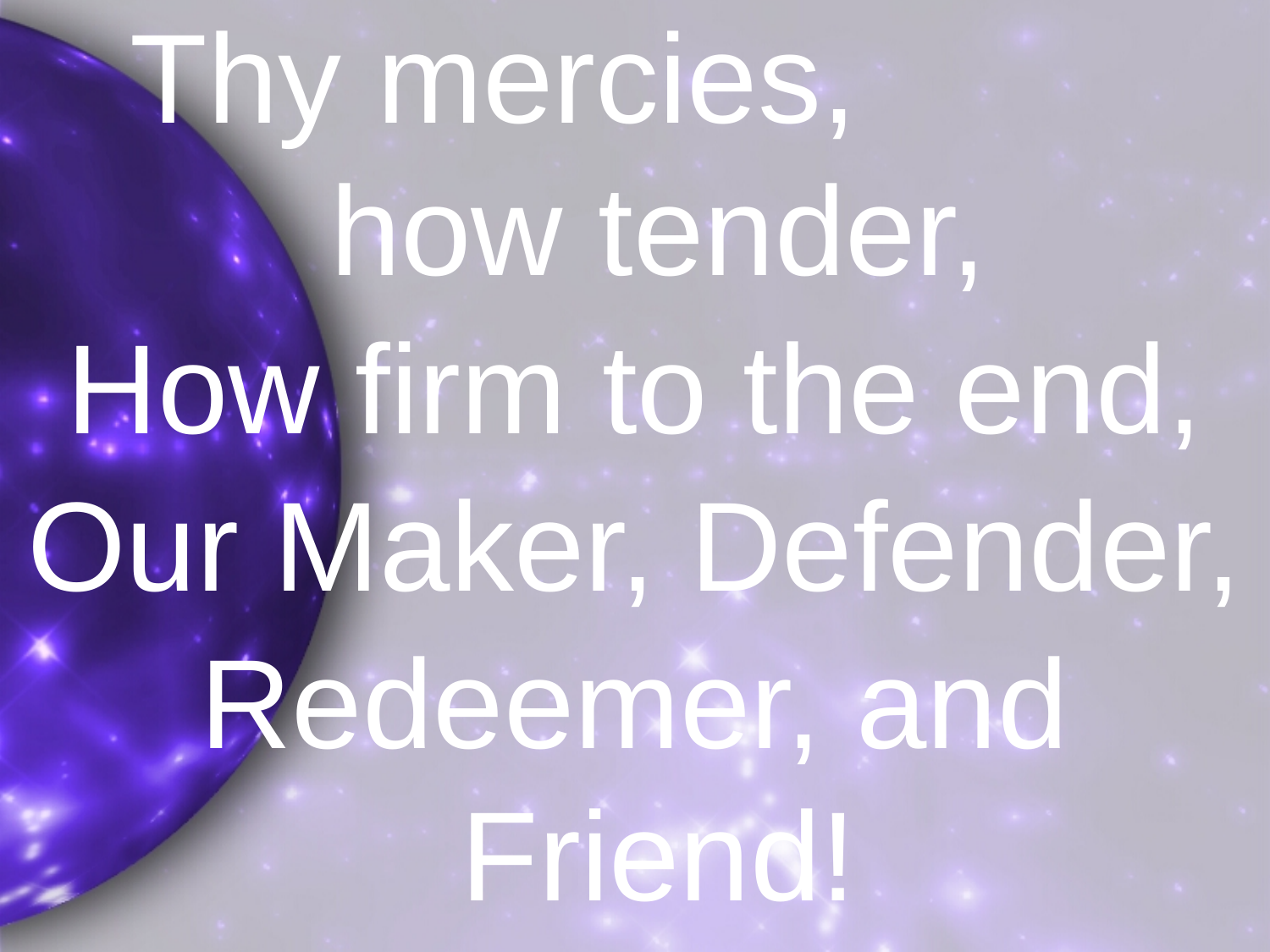

Thy mercies,         how tender,
How firm to the end,
Our Maker, Defender,
Redeemer, and Friend!